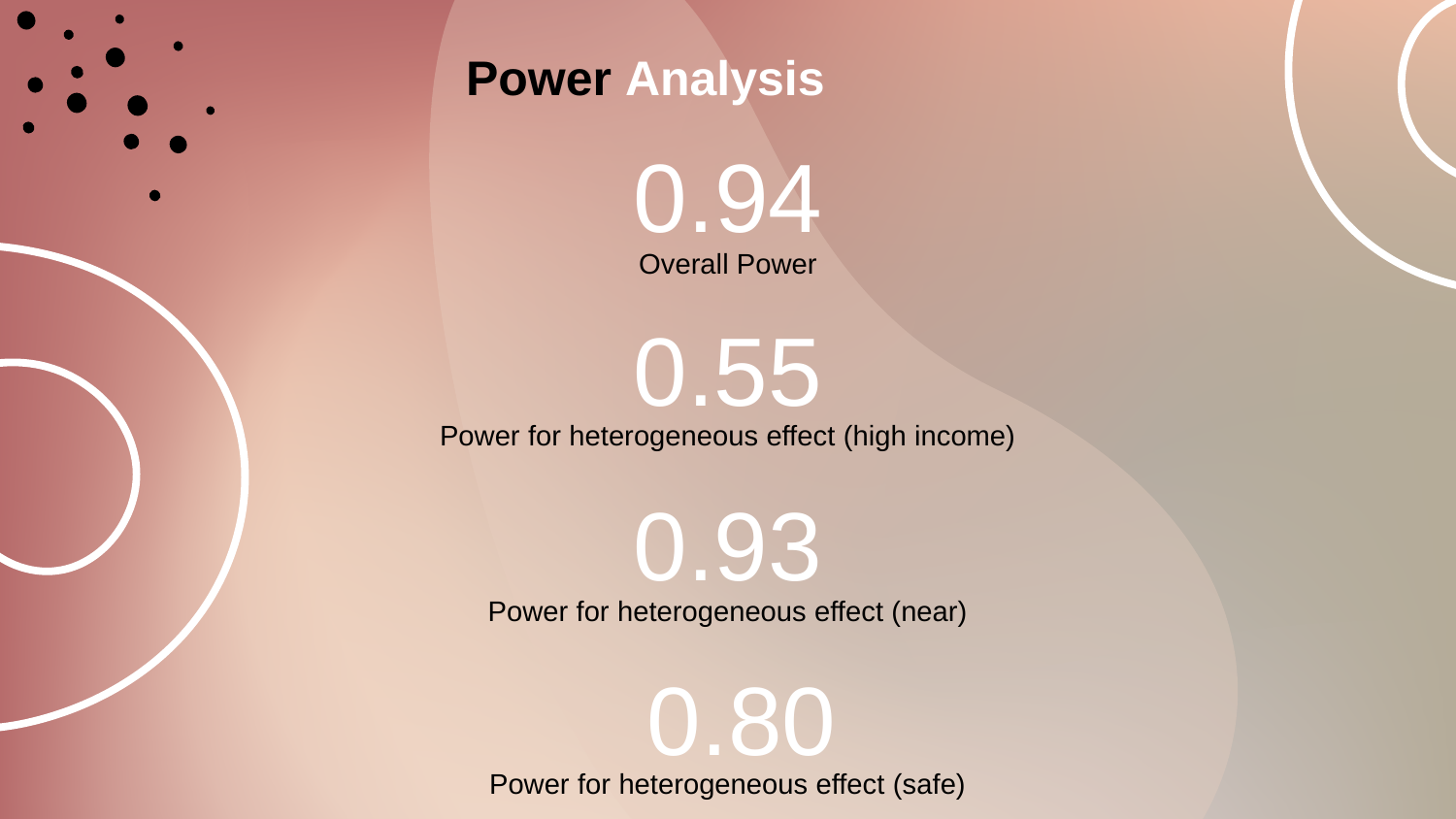

Power Analysis
0.94
# Overall Power

0.55
Power for heterogeneous effect (high income)
0.93
Power for heterogeneous effect (near)
0.80
Power for heterogeneous effect (safe)